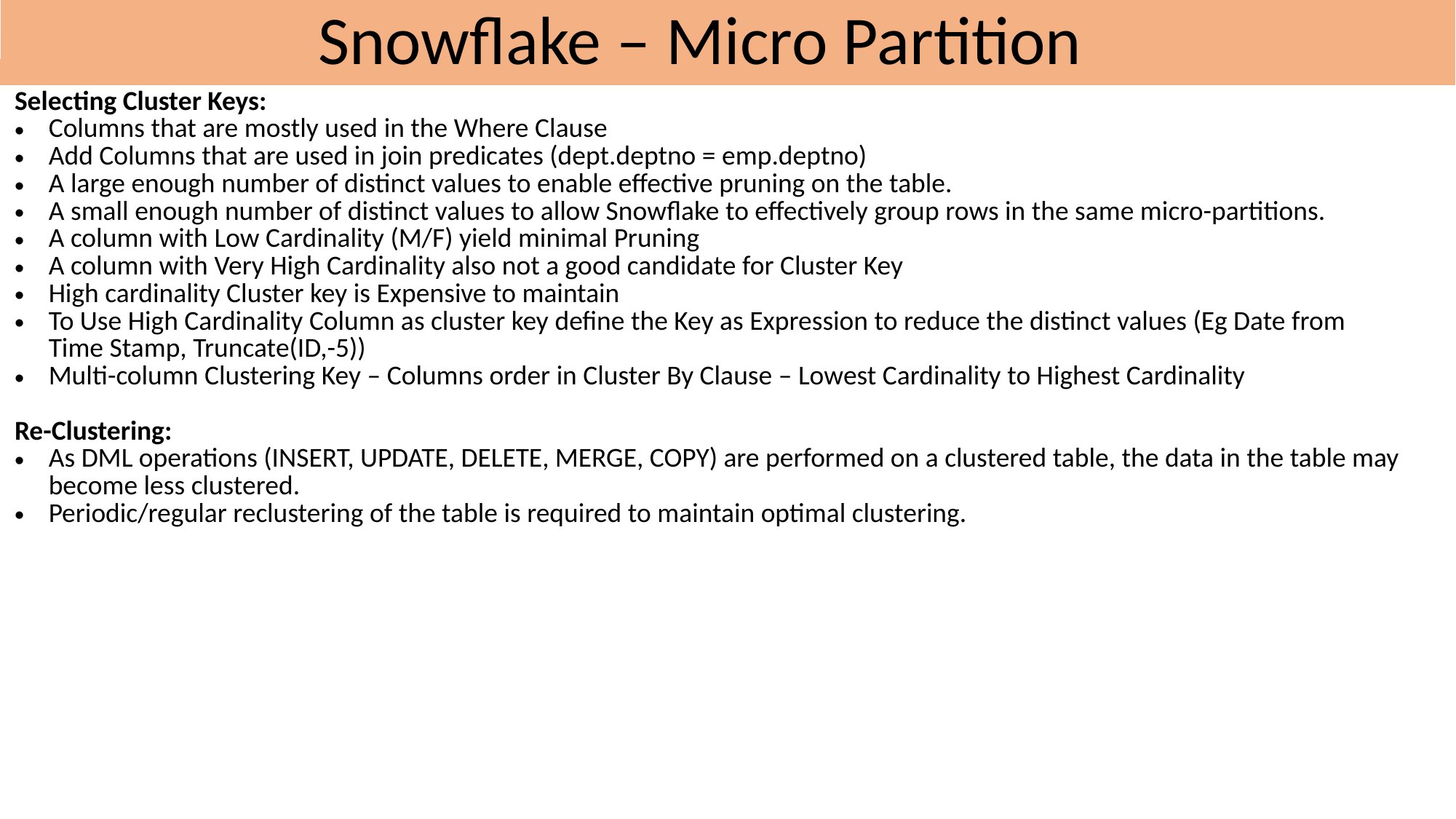

# Snowflake – Micro Partition

| Selecting Cluster Keys: Columns that are mostly used in the Where Clause Add Columns that are used in join predicates (dept.deptno = emp.deptno) A large enough number of distinct values to enable effective pruning on the table. A small enough number of distinct values to allow Snowflake to effectively group rows in the same micro-partitions. A column with Low Cardinality (M/F) yield minimal Pruning A column with Very High Cardinality also not a good candidate for Cluster Key High cardinality Cluster key is Expensive to maintain To Use High Cardinality Column as cluster key define the Key as Expression to reduce the distinct values (Eg Date from Time Stamp, Truncate(ID,-5)) Multi-column Clustering Key – Columns order in Cluster By Clause – Lowest Cardinality to Highest Cardinality Re-Clustering: As DML operations (INSERT, UPDATE, DELETE, MERGE, COPY) are performed on a clustered table, the data in the table may become less clustered. Periodic/regular reclustering of the table is required to maintain optimal clustering. |  |
| --- | --- |
|  |  |
|  |  |
|  |  |
| --- | --- |
|  |  |
|  |  |
|  |  |